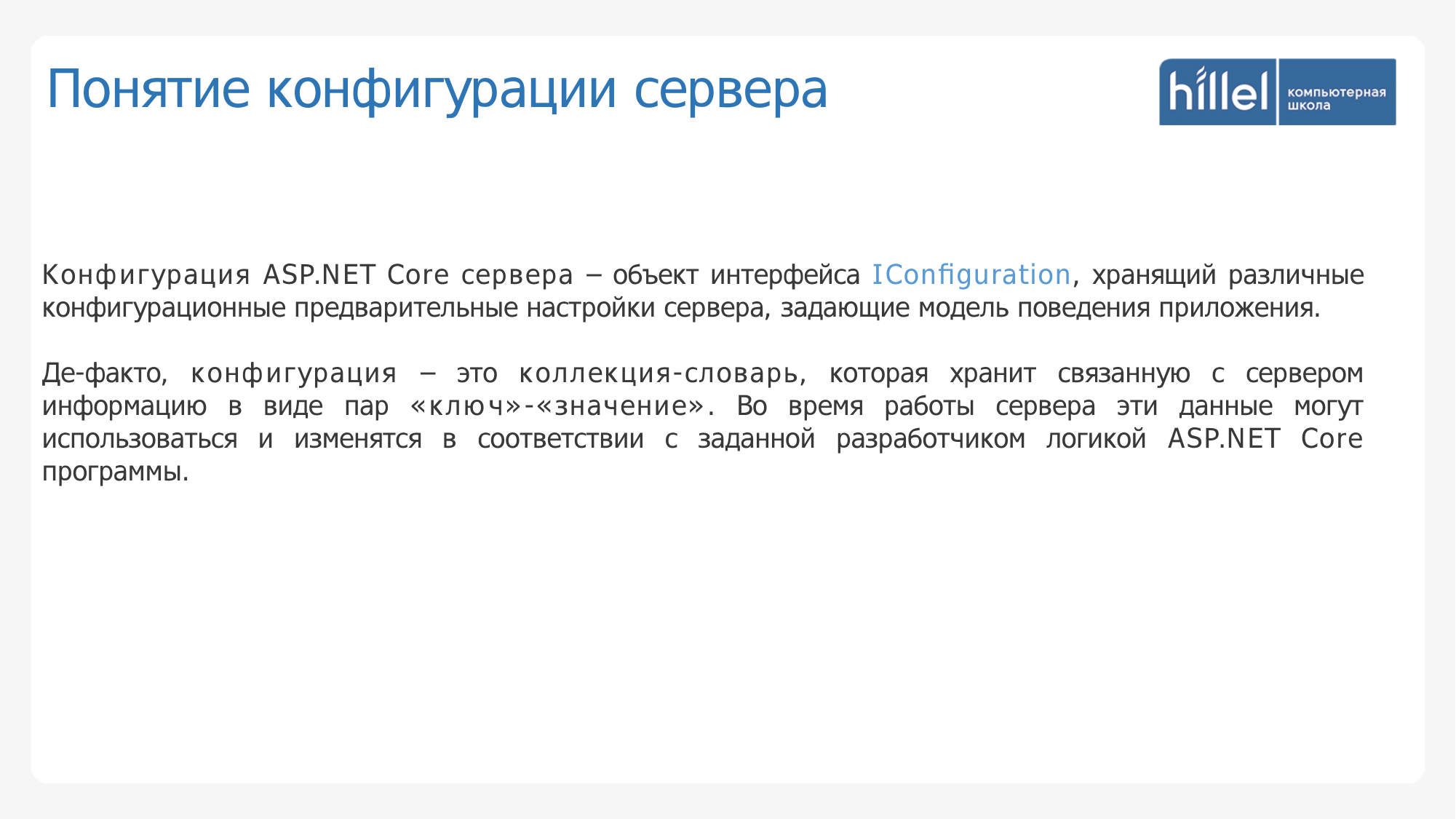

Понятие конфигурации сервера
Конфигурация ASP.NET Core сервера – объект интерфейса IConfiguration, хранящий различные конфигурационные предварительные настройки сервера, задающие модель поведения приложения.

Де-факто, конфигурация – это коллекция-словарь, которая хранит связанную с сервером информацию в виде пар «ключ»-«значение». Во время работы сервера эти данные могут использоваться и изменятся в соответствии с заданной разработчиком логикой ASP.NET Core программы.